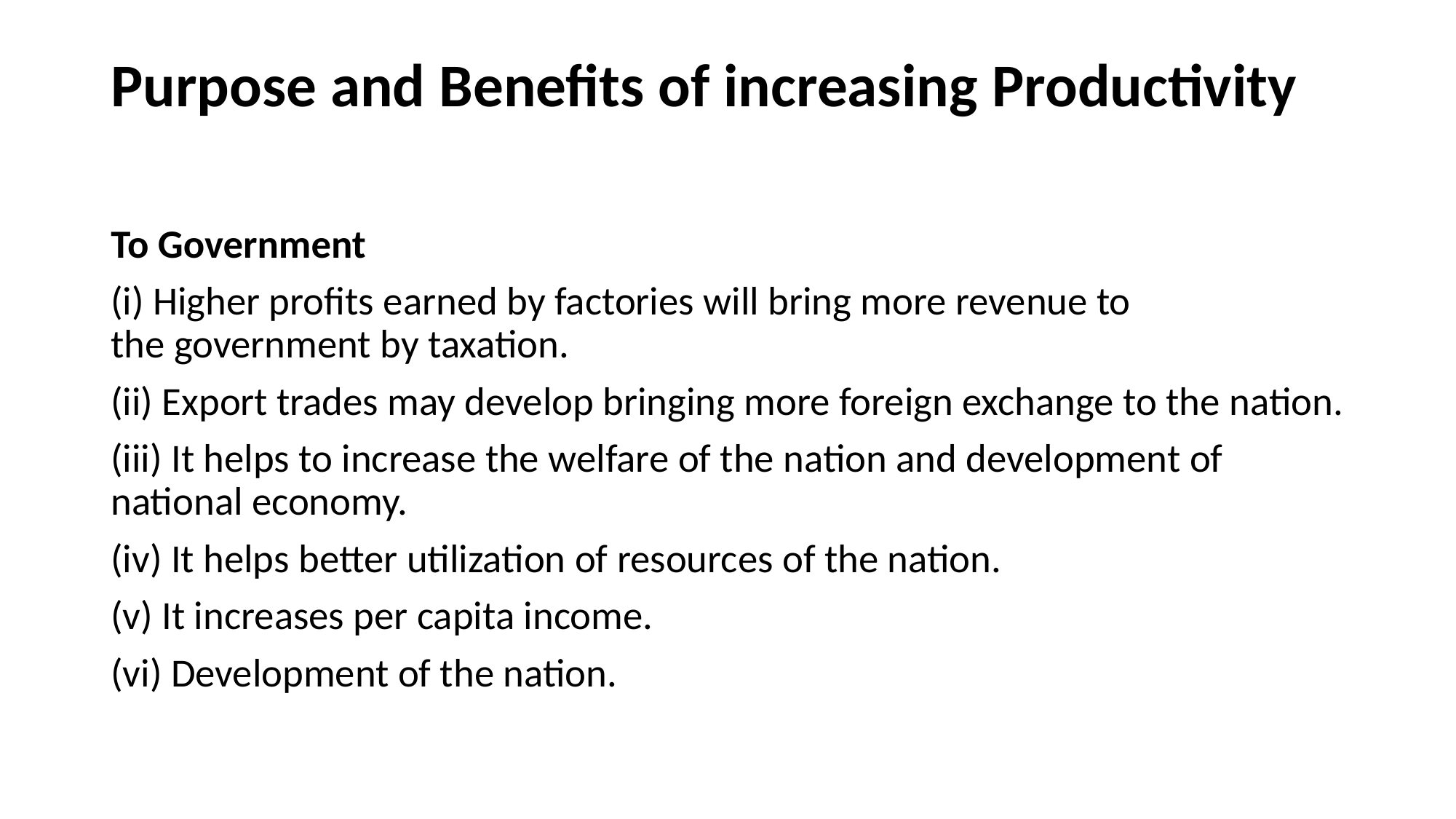

# Purpose and Benefits of increasing Productivity

To Government
(i) Higher profits earned by factories will bring more revenue to the government by taxation.
(ii) Export trades may develop bringing more foreign exchange to the nation.
(iii) It helps to increase the welfare of the nation and development of national economy.
(iv) It helps better utilization of resources of the nation.
(v) It increases per capita income.
(vi) Development of the nation.